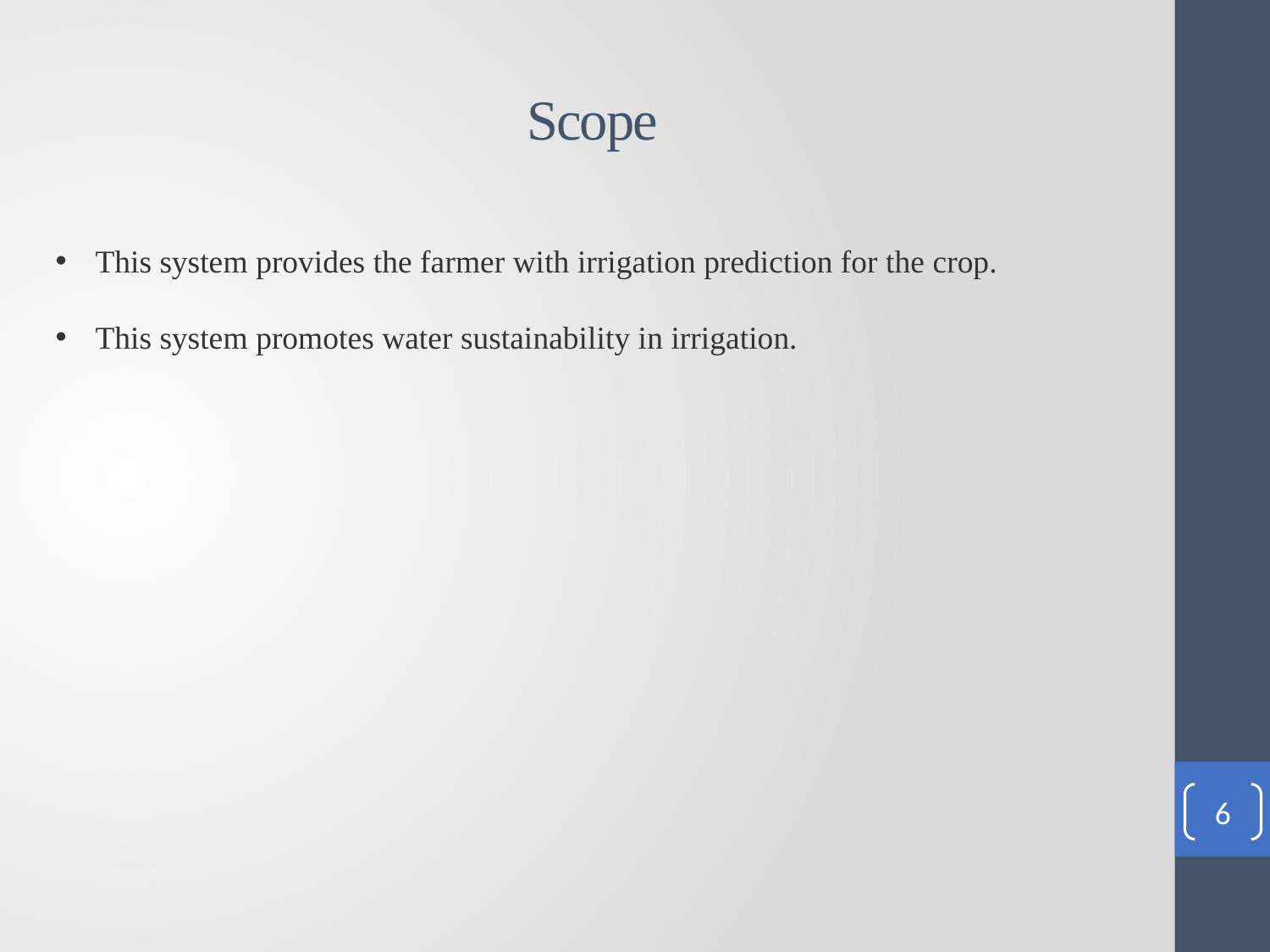

# Scope

This system provides the farmer with irrigation prediction for the crop.

This system promotes water sustainability in irrigation.

6